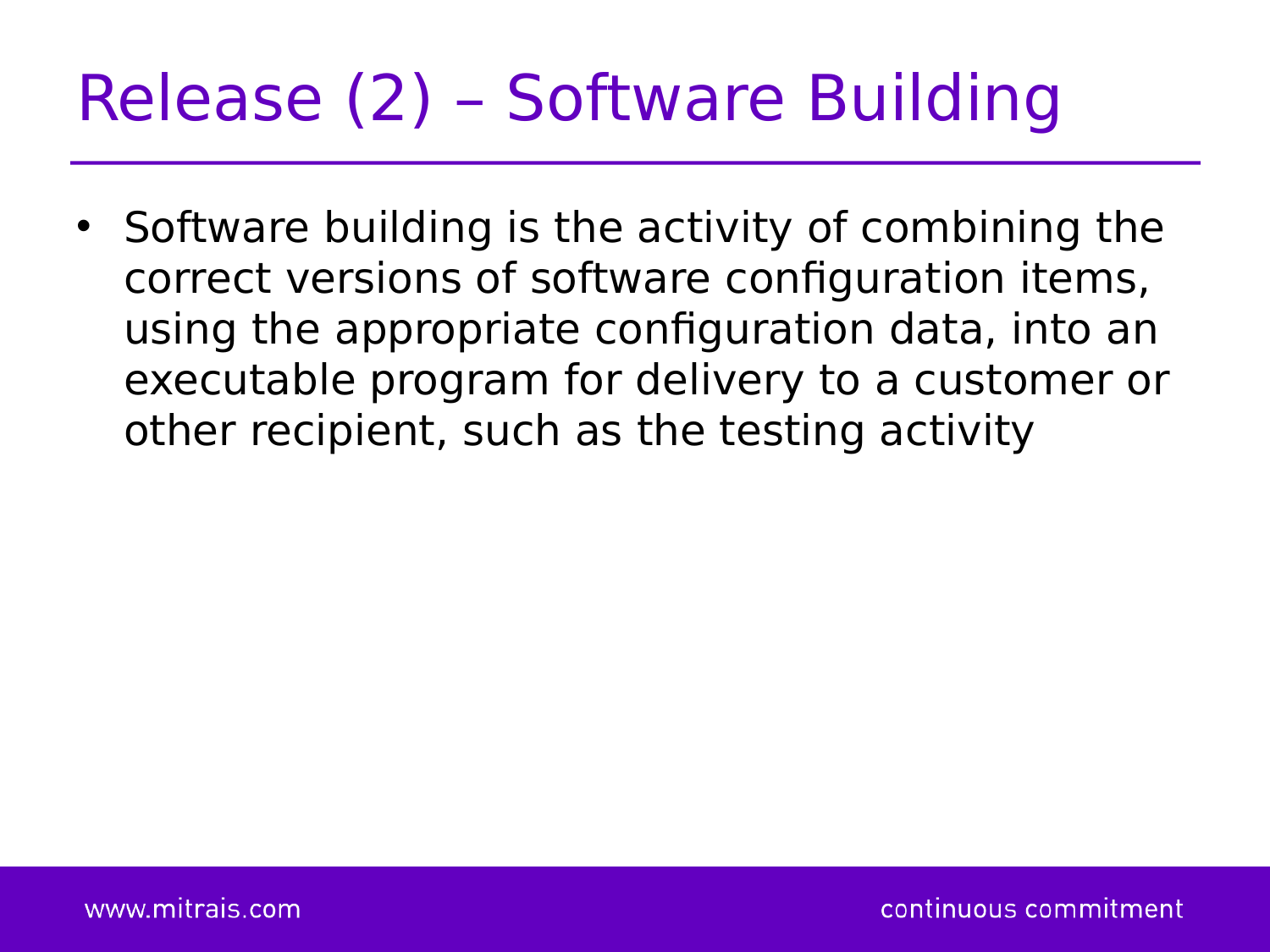

# Release (2) – Software Building
Software building is the activity of combining the correct versions of software configuration items, using the appropriate configuration data, into an executable program for delivery to a customer or other recipient, such as the testing activity